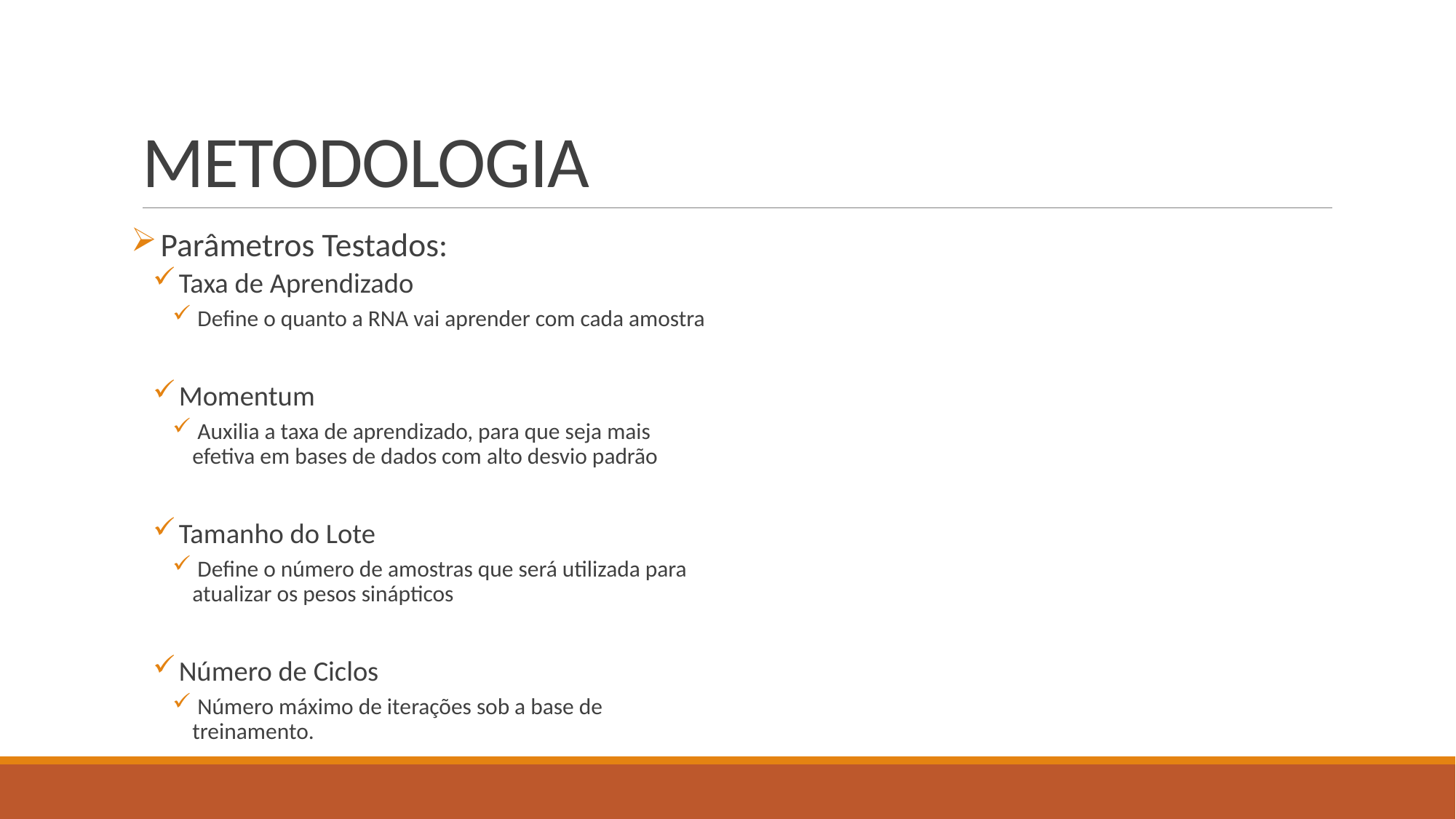

# METODOLOGIA
 Parâmetros Testados:
 Taxa de Aprendizado
 Define o quanto a RNA vai aprender com cada amostra

 Momentum
 Auxilia a taxa de aprendizado, para que seja mais efetiva em bases de dados com alto desvio padrão

 Tamanho do Lote
 Define o número de amostras que será utilizada para atualizar os pesos sinápticos

 Número de Ciclos
 Número máximo de iterações sob a base de treinamento.